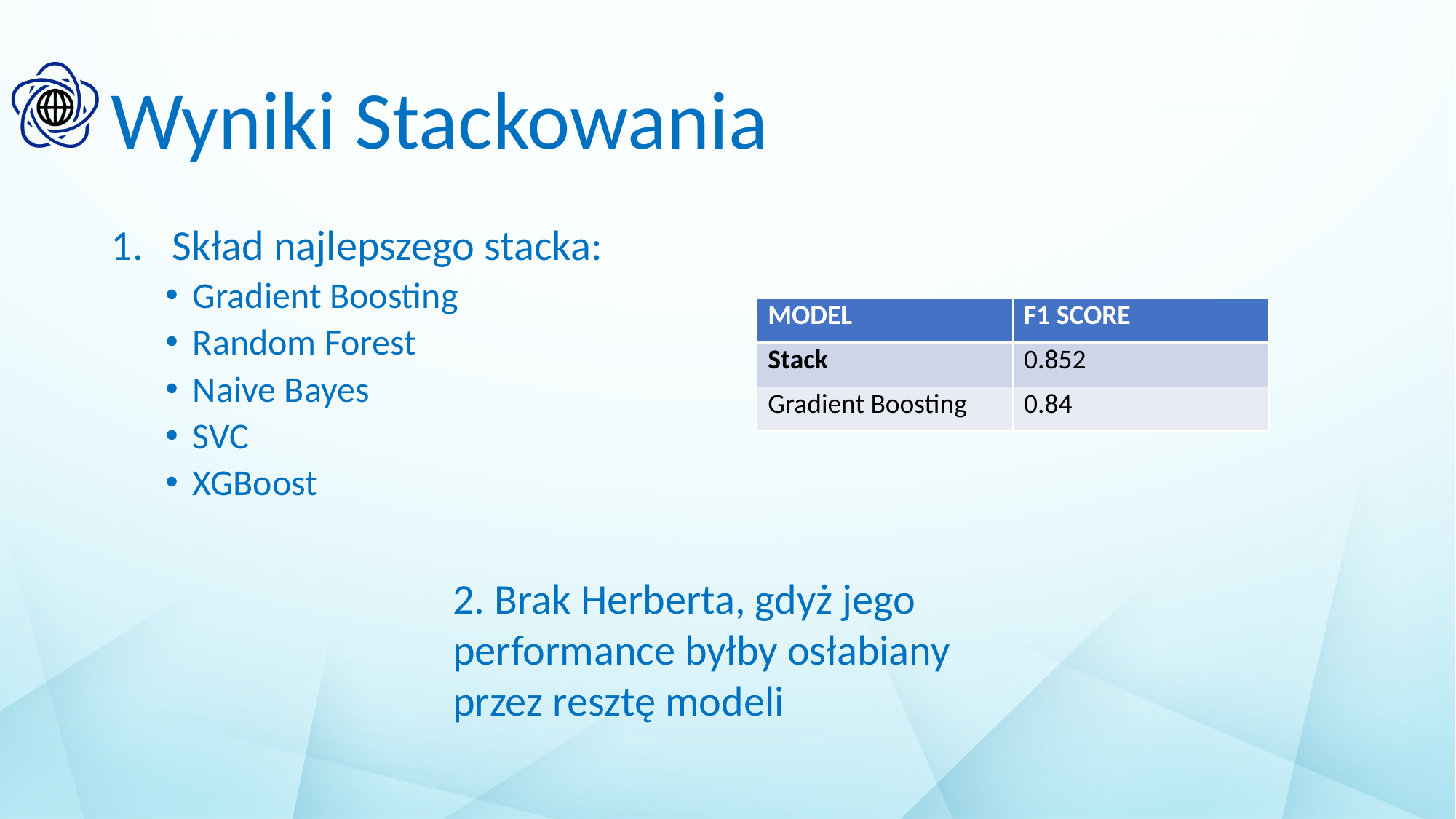

# Wyniki Stackowania
Skład najlepszego stacka:
Gradient Boosting
Random Forest
Naive Bayes
SVC
XGBoost
| MODEL | F1 SCORE |
| --- | --- |
| Stack | 0.852 |
| Gradient Boosting | 0.84 |
2. Brak Herberta, gdyż jego performance byłby osłabiany przez resztę modeli